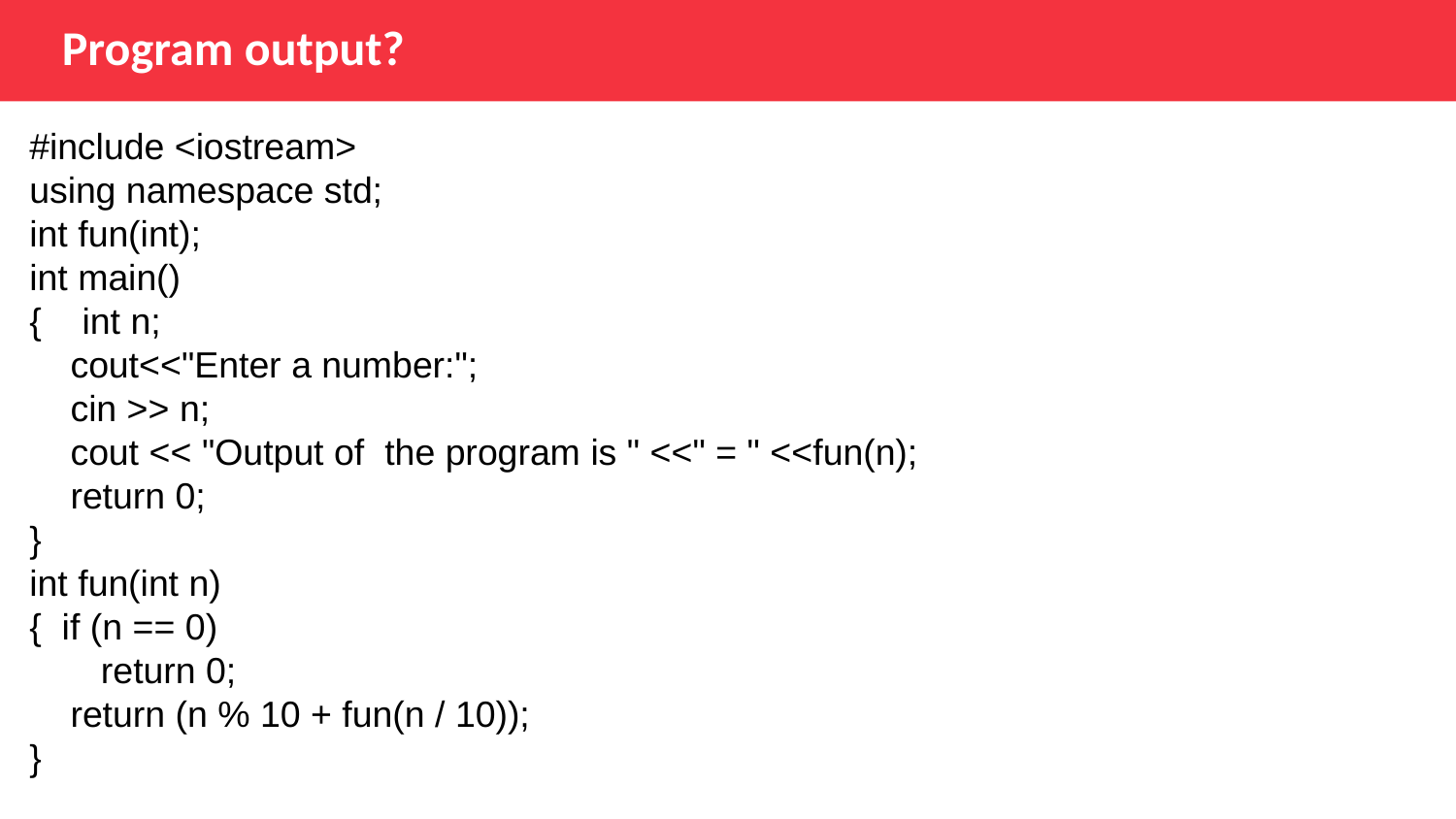

Program output?
#include <iostream>
using namespace std;
int fun(int);
int main()
{    int n;
    cout<<"Enter a number:";
    cin >> n;
    cout << "Output of  the program is " <<" = " <<fun(n);
    return 0;
}
int fun(int n)
{  if (n == 0)
       return 0;
    return (n % 10 + fun(n / 10));
}